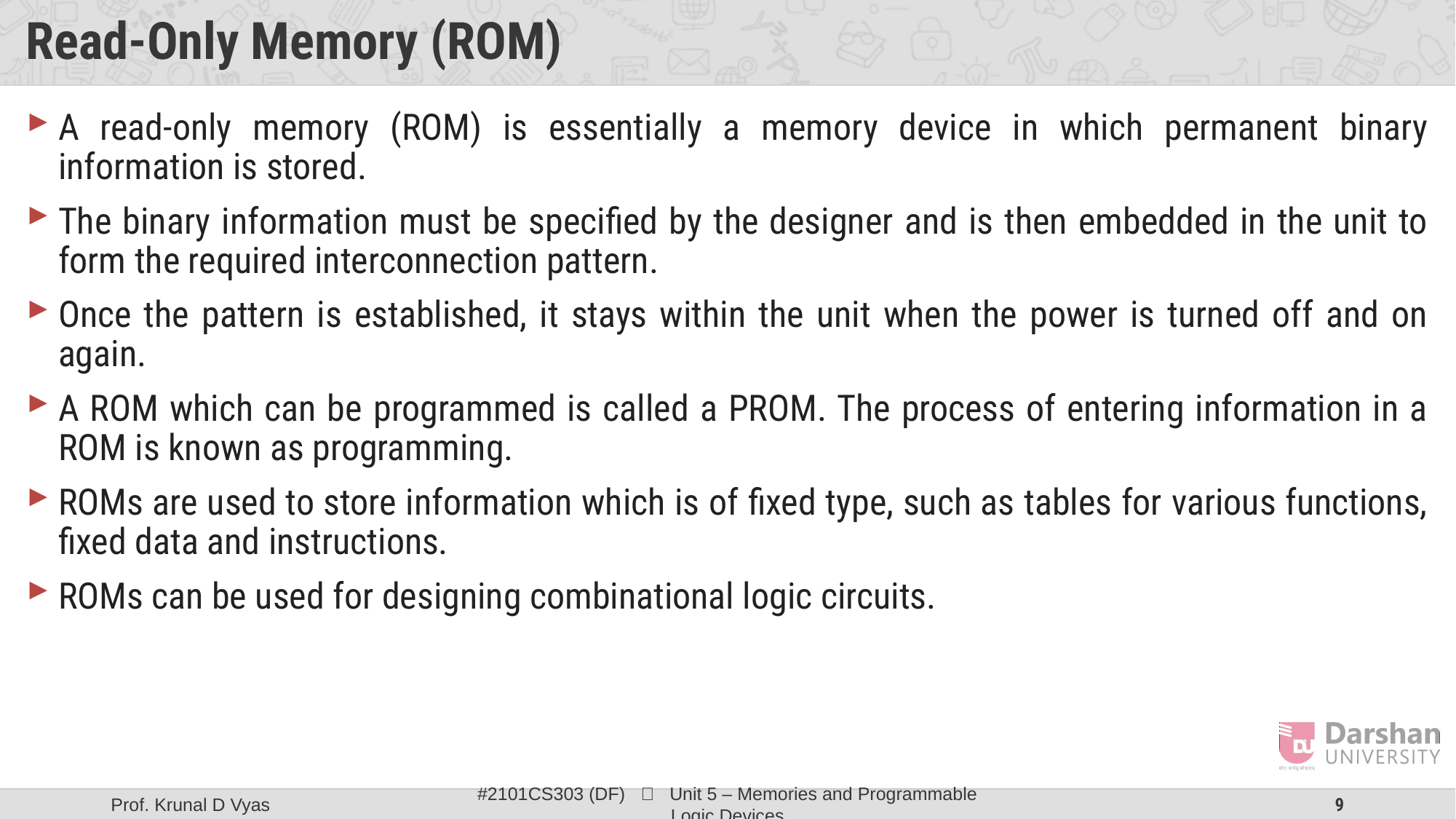

# Read-Only Memory (ROM)
A read-only memory (ROM) is essentially a memory device in which permanent binary information is stored.
The binary information must be specified by the designer and is then embedded in the unit to form the required interconnection pattern.
Once the pattern is established, it stays within the unit when the power is turned off and on again.
A ROM which can be programmed is called a PROM. The process of entering information in a ROM is known as programming.
ROMs are used to store information which is of fixed type, such as tables for various functions, fixed data and instructions.
ROMs can be used for designing combinational logic circuits.